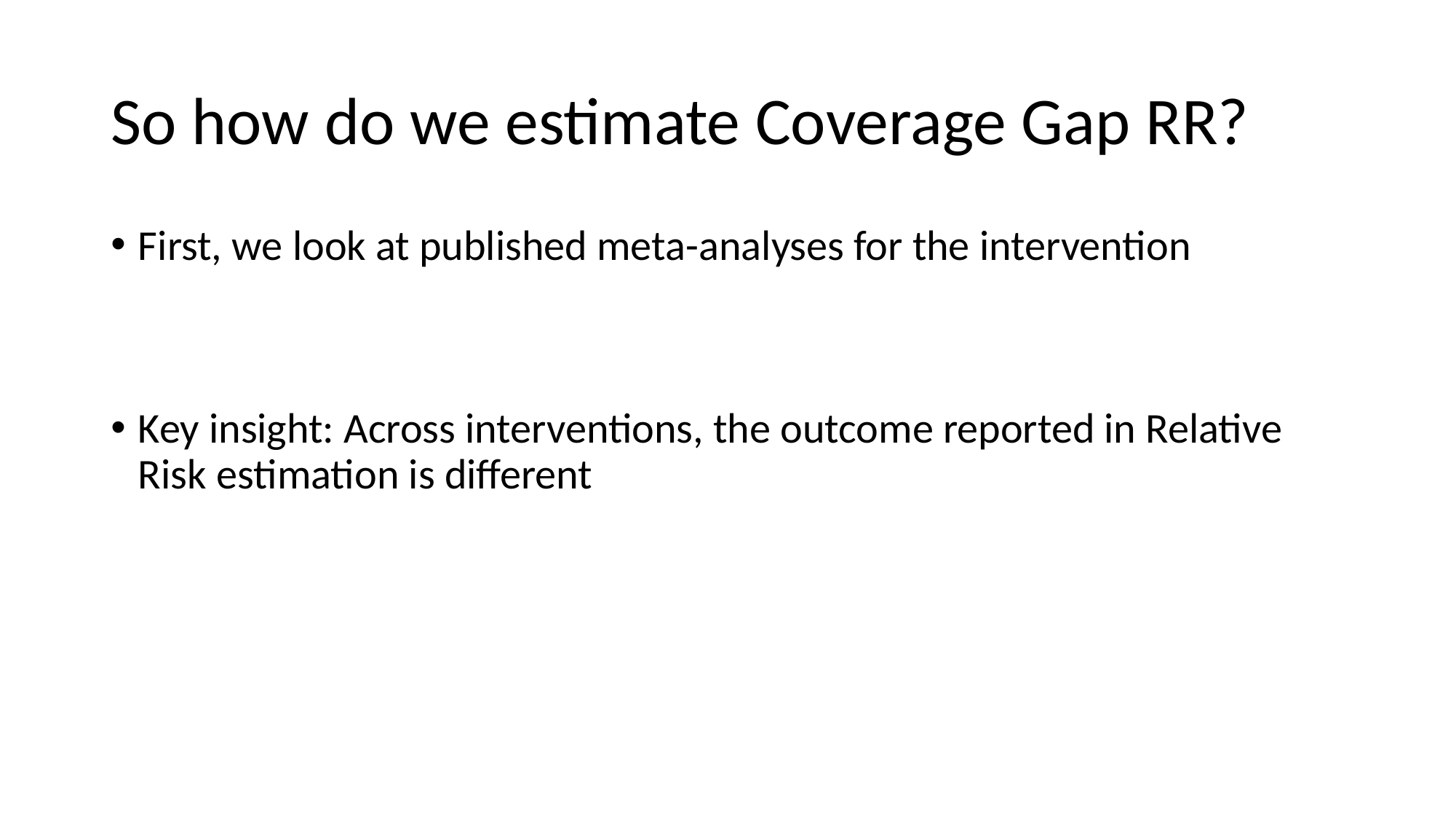

# So how do we estimate Coverage Gap RR?
First, we look at published meta-analyses for the intervention

Key insight: Across interventions, the outcome reported in Relative Risk estimation is different